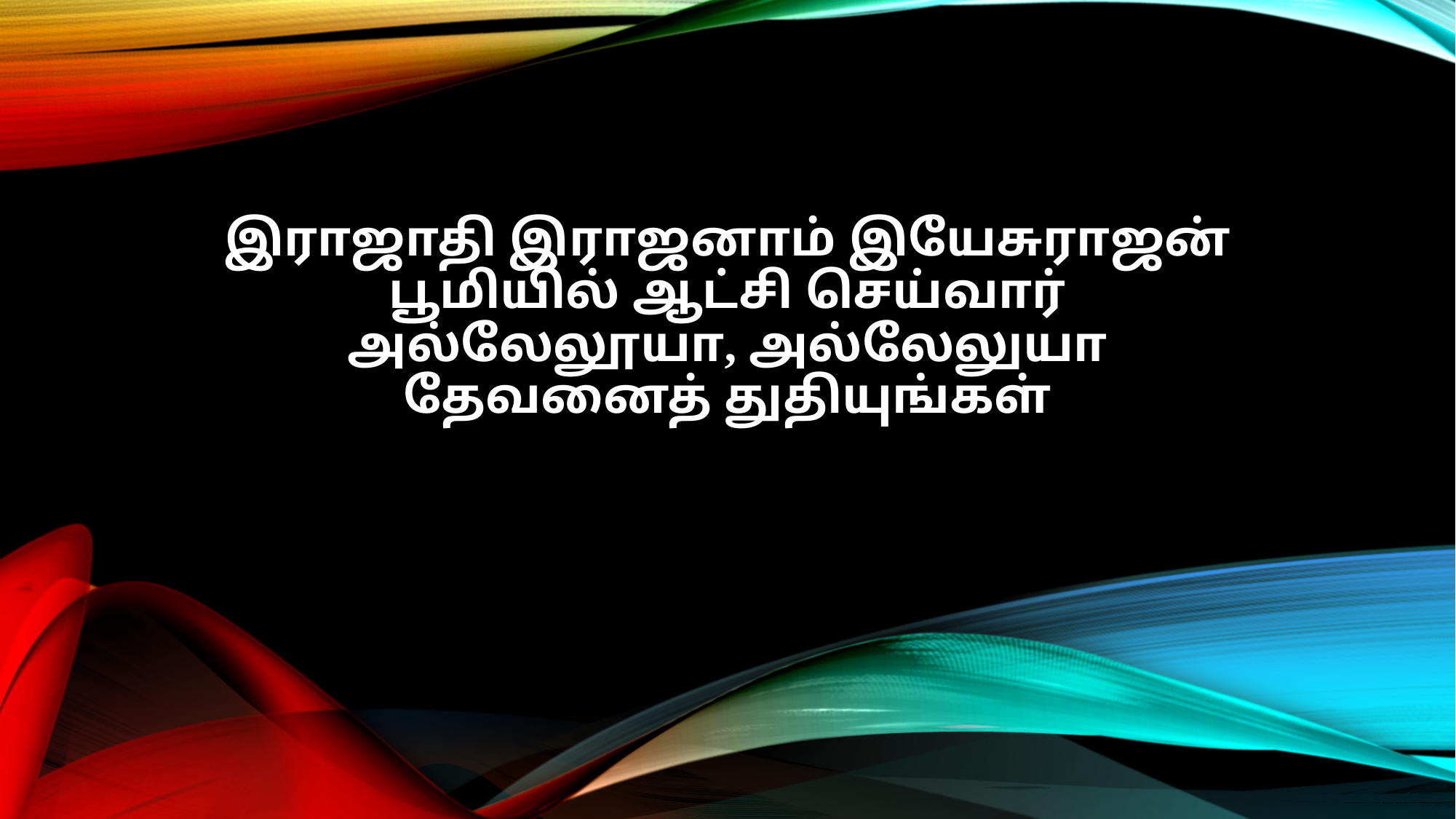

இராஜாதி இராஜனாம் இயேசுராஜன்
பூமியில் ஆட்சி செய்வார்
அல்லேலூயா, அல்லேலுயா
தேவனைத் துதியுங்கள்